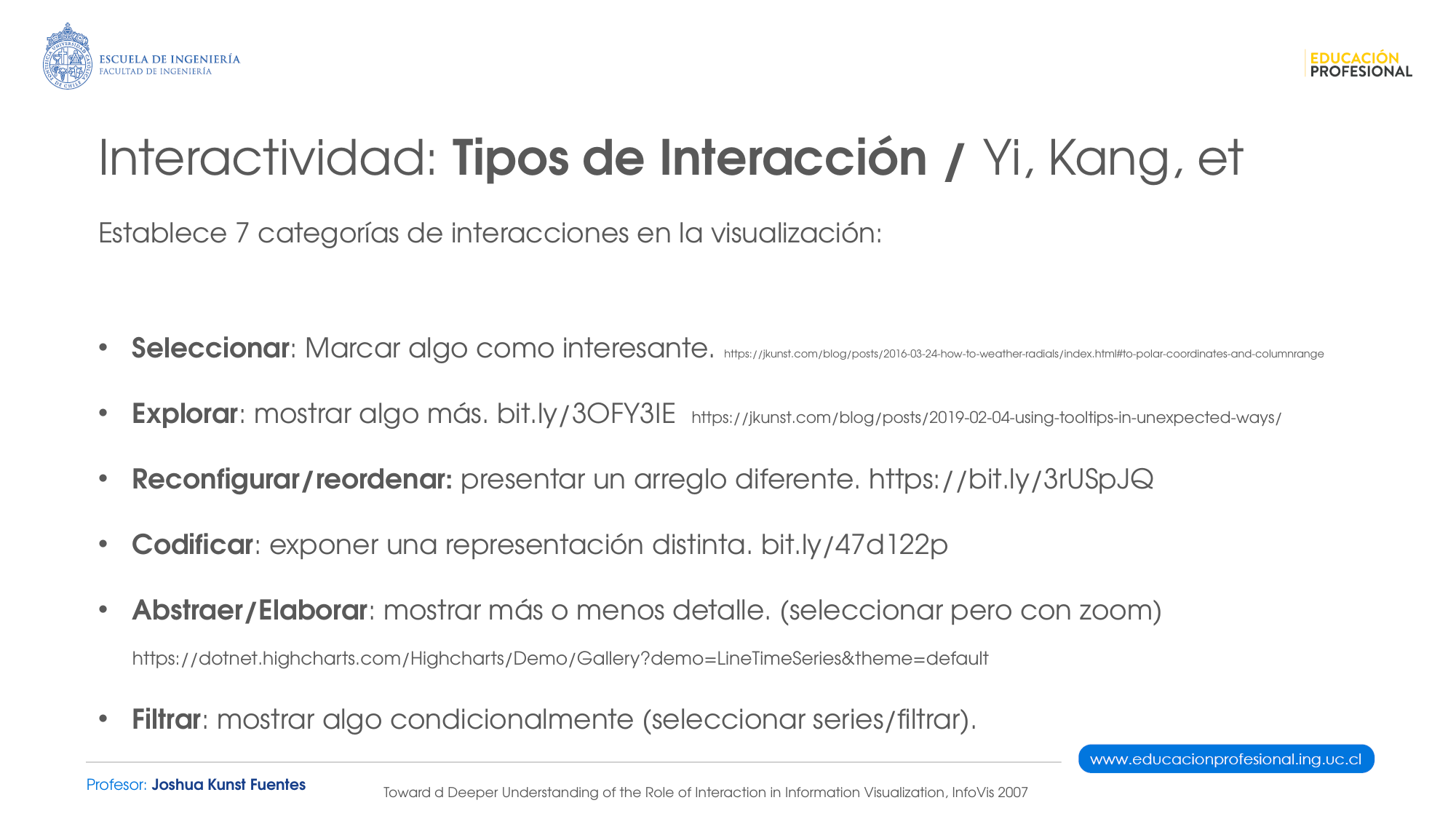

Interactividad: Tipos de Interacción / Yi, Kang, et
Establece 7 categorías de interacciones en la visualización:

Seleccionar: Marcar algo como interesante. https://jkunst.com/blog/posts/2016-03-24-how-to-weather-radials/index.html#to-polar-coordinates-and-columnrange
Explorar: mostrar algo más. bit.ly/3OFY3IE  https://jkunst.com/blog/posts/2019-02-04-using-tooltips-in-unexpected-ways/
Reconfigurar/reordenar: presentar un arreglo diferente. https://bit.ly/3rUSpJQ
Codificar: exponer una representación distinta. bit.ly/47d122p
Abstraer/Elaborar: mostrar más o menos detalle. (seleccionar pero con zoom) https://dotnet.highcharts.com/Highcharts/Demo/Gallery?demo=LineTimeSeries&theme=default
Filtrar: mostrar algo condicionalmente (seleccionar series/filtrar).
Toward d Deeper Understanding of the Role of Interaction in Information Visualization, InfoVis 2007